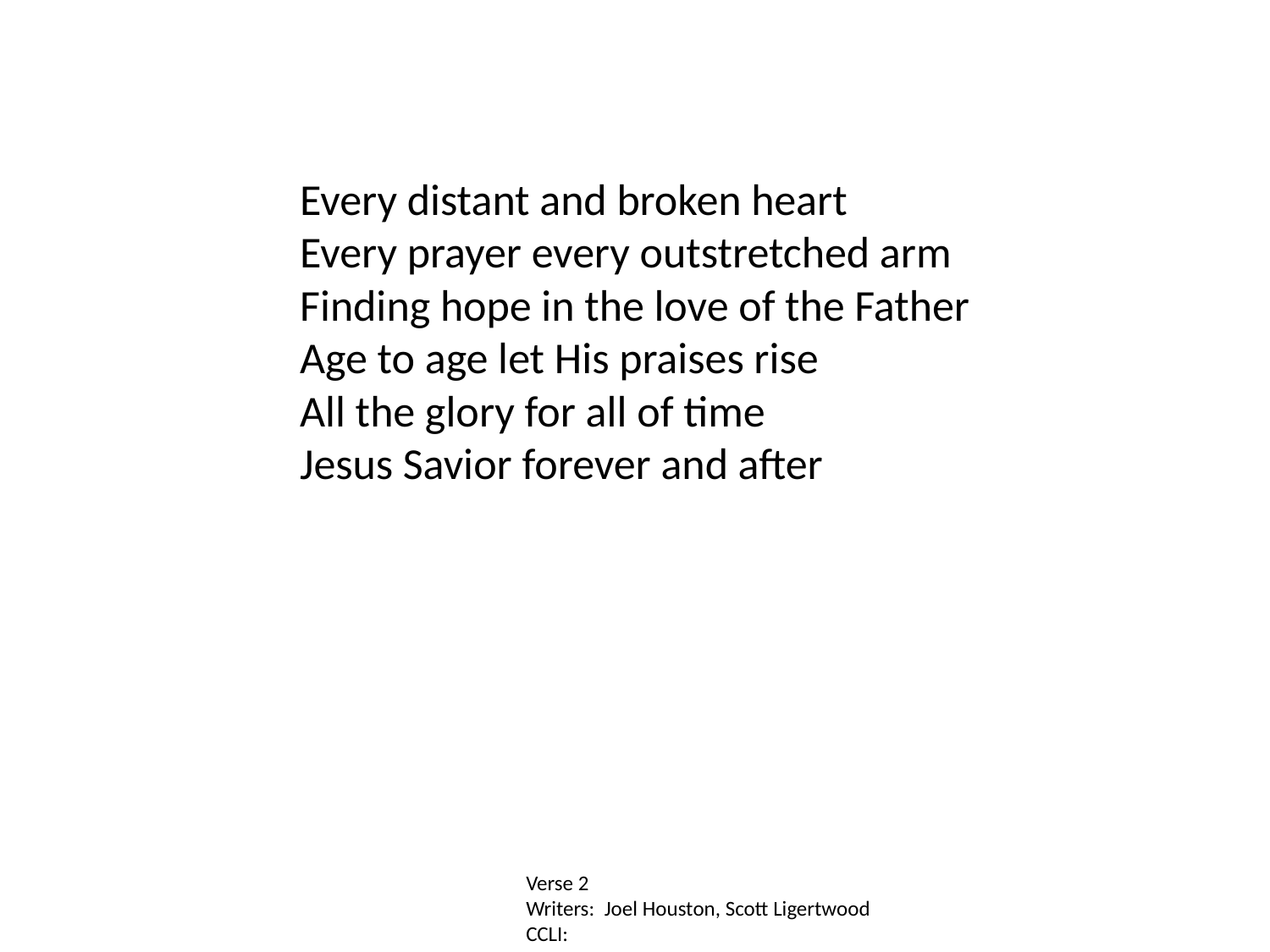

Every distant and broken heart
Every prayer every outstretched arm
Finding hope in the love of the Father
Age to age let His praises rise
All the glory for all of time
Jesus Savior forever and after

Verse 2
Writers:  Joel Houston, Scott Ligertwood
CCLI: